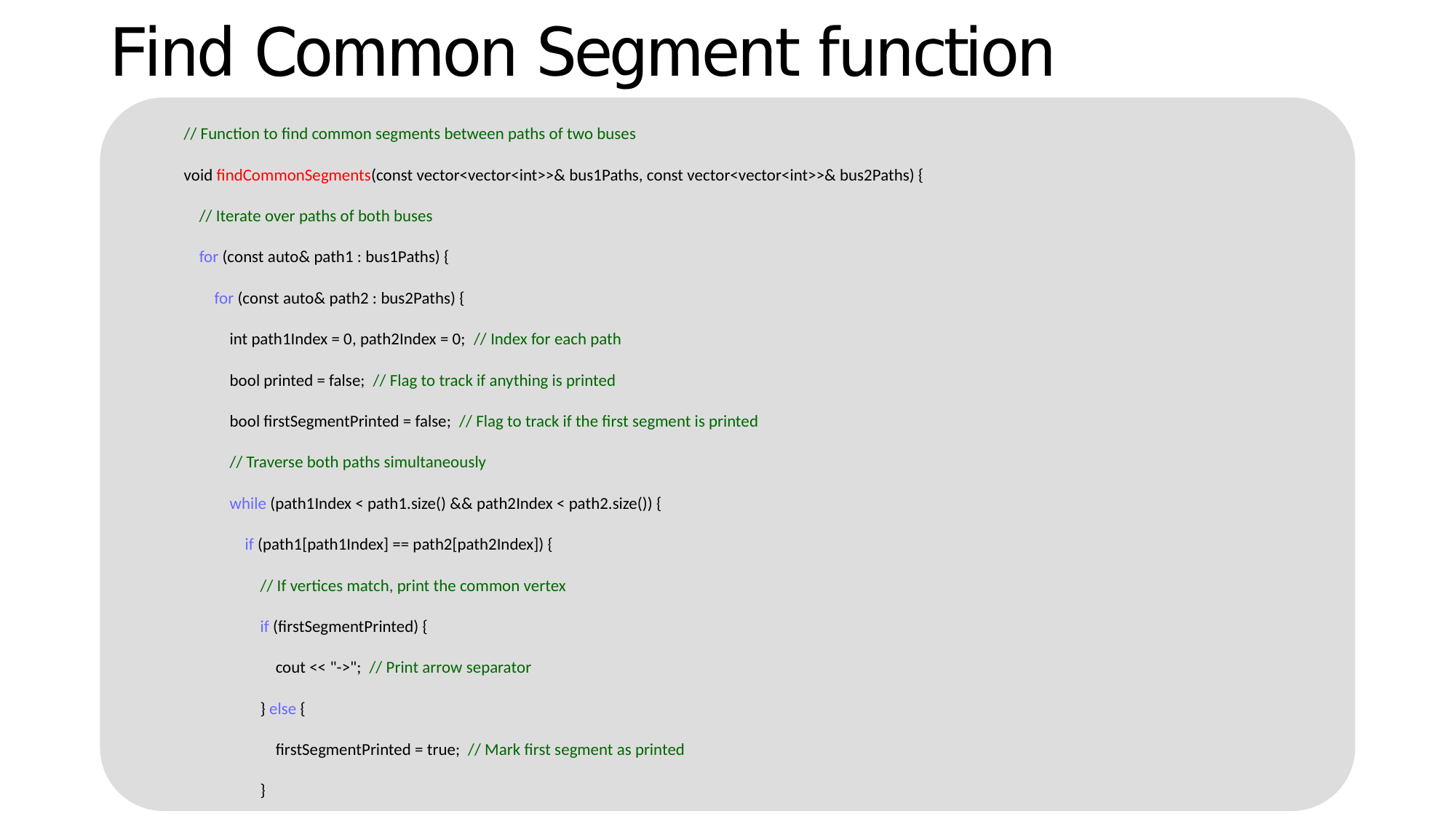

# Find Common Segment function
// Function to find common segments between paths of two buses
void findCommonSegments(const vector<vector<int>>& bus1Paths, const vector<vector<int>>& bus2Paths) {
    // Iterate over paths of both buses
    for (const auto& path1 : bus1Paths) {
        for (const auto& path2 : bus2Paths) {
            int path1Index = 0, path2Index = 0;  // Index for each path
            bool printed = false;  // Flag to track if anything is printed
            bool firstSegmentPrinted = false;  // Flag to track if the first segment is printed
            // Traverse both paths simultaneously
            while (path1Index < path1.size() && path2Index < path2.size()) {
                if (path1[path1Index] == path2[path2Index]) {
                    // If vertices match, print the common vertex
                    if (firstSegmentPrinted) {
                        cout << "->";  // Print arrow separator
                    } else {
                        firstSegmentPrinted = true;  // Mark first segment as printed
                    }